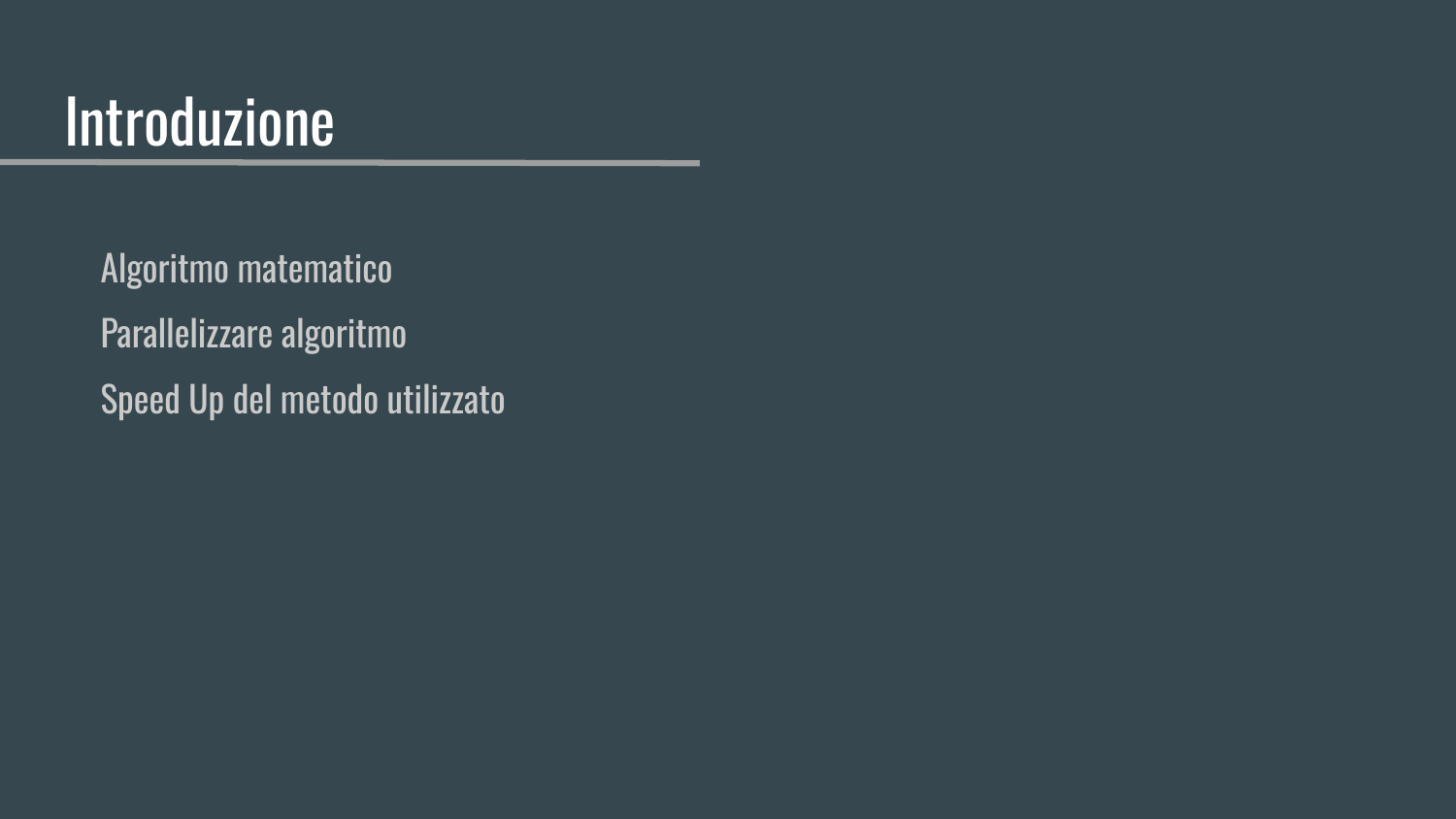

# Introduzione
Algoritmo matematico
Parallelizzare algoritmo
Speed Up del metodo utilizzato